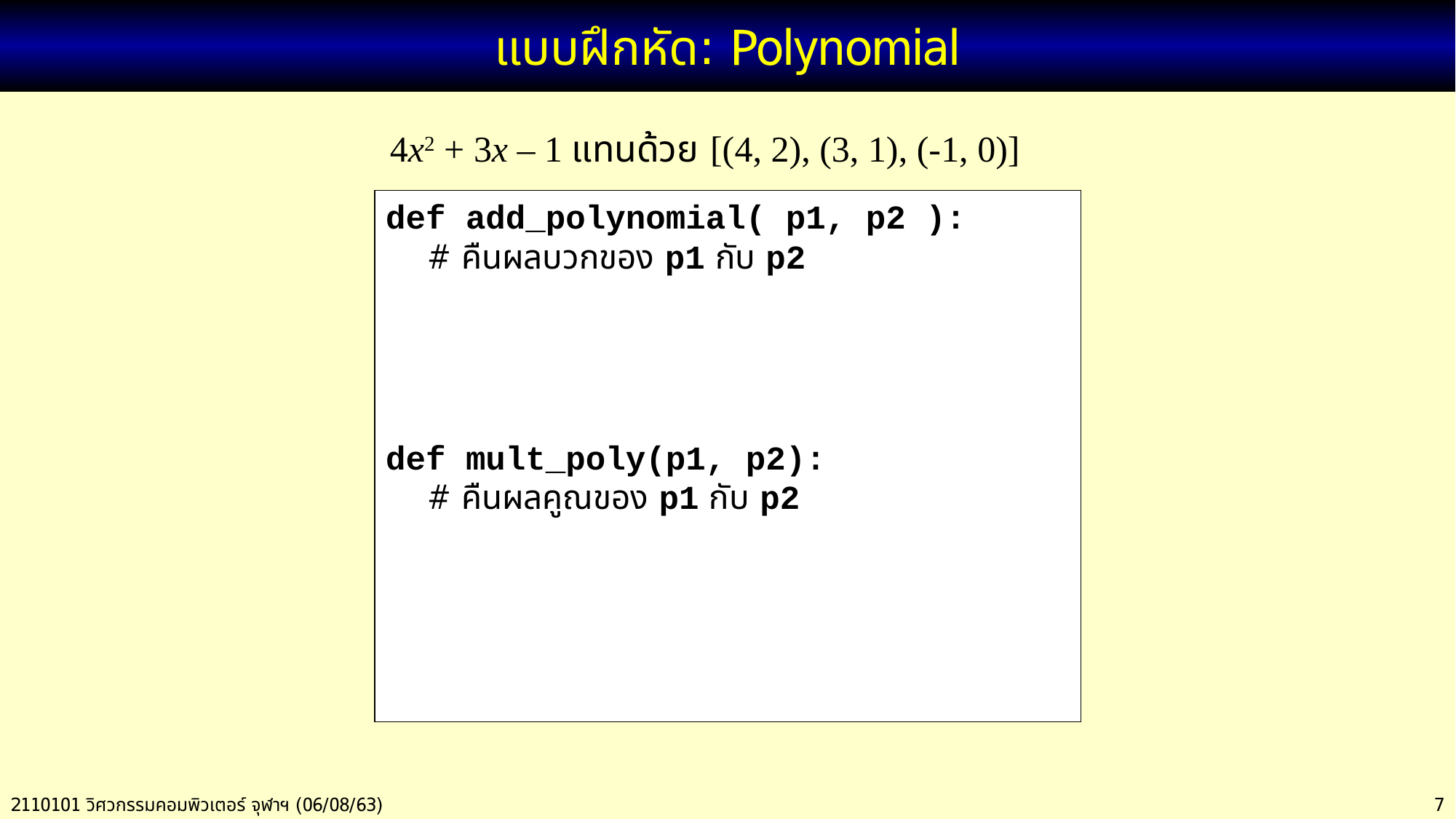

# แบบฝึกหัด: Polynomial
4x2 + 3x – 1 แทนด้วย [(4, 2), (3, 1), (-1, 0)]
def add_polynomial( p1, p2 ):
    # คืนผลบวกของ p1 กับ p2

def mult_poly(p1, p2):
    # คืนผลคูณของ p1 กับ p2